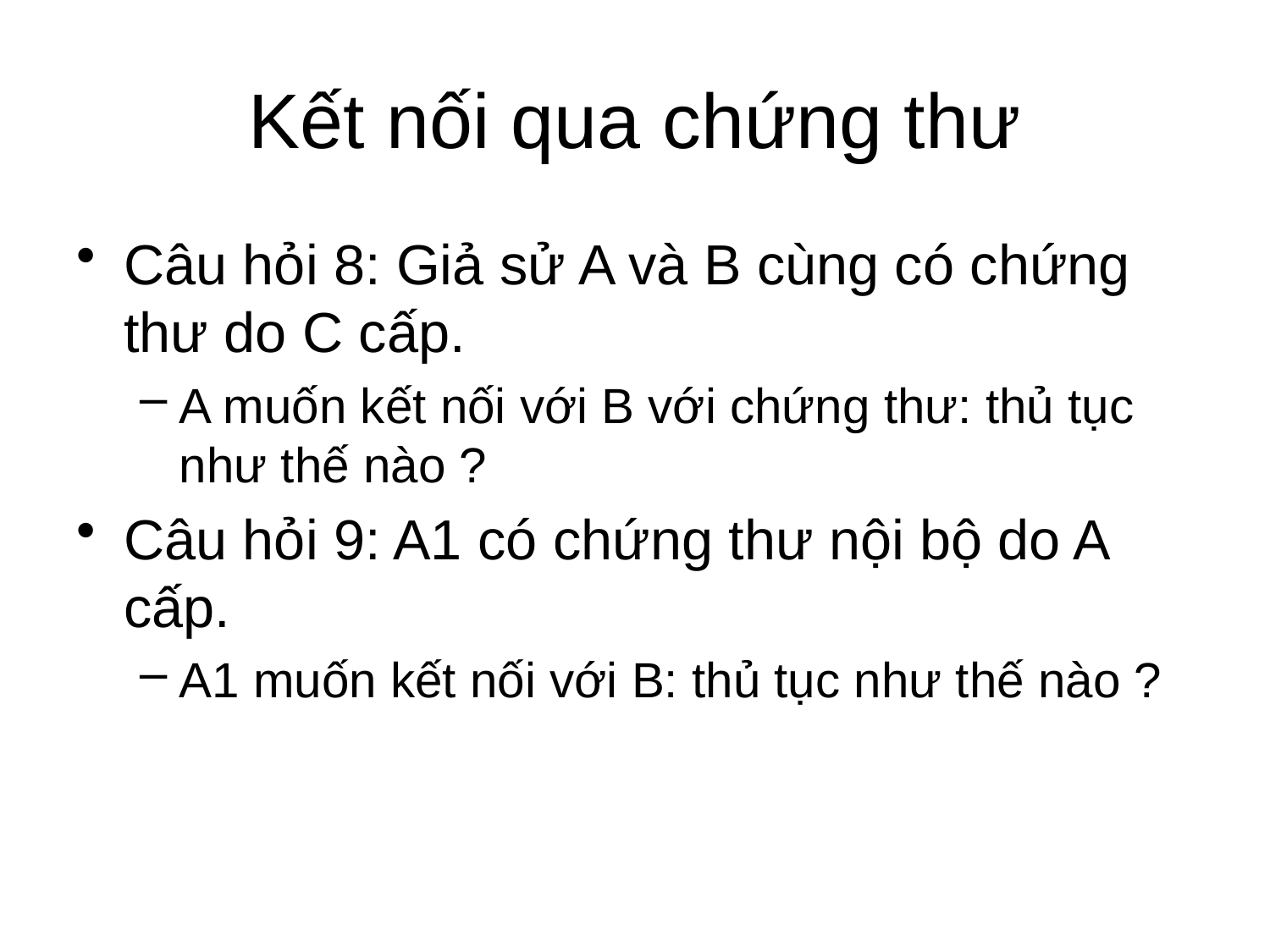

# Kết nối qua chứng thư
Câu hỏi 8: Giả sử A và B cùng có chứng thư do C cấp.
A muốn kết nối với B với chứng thư: thủ tục như thế nào ?
Câu hỏi 9: A1 có chứng thư nội bộ do A cấp.
A1 muốn kết nối với B: thủ tục như thế nào ?